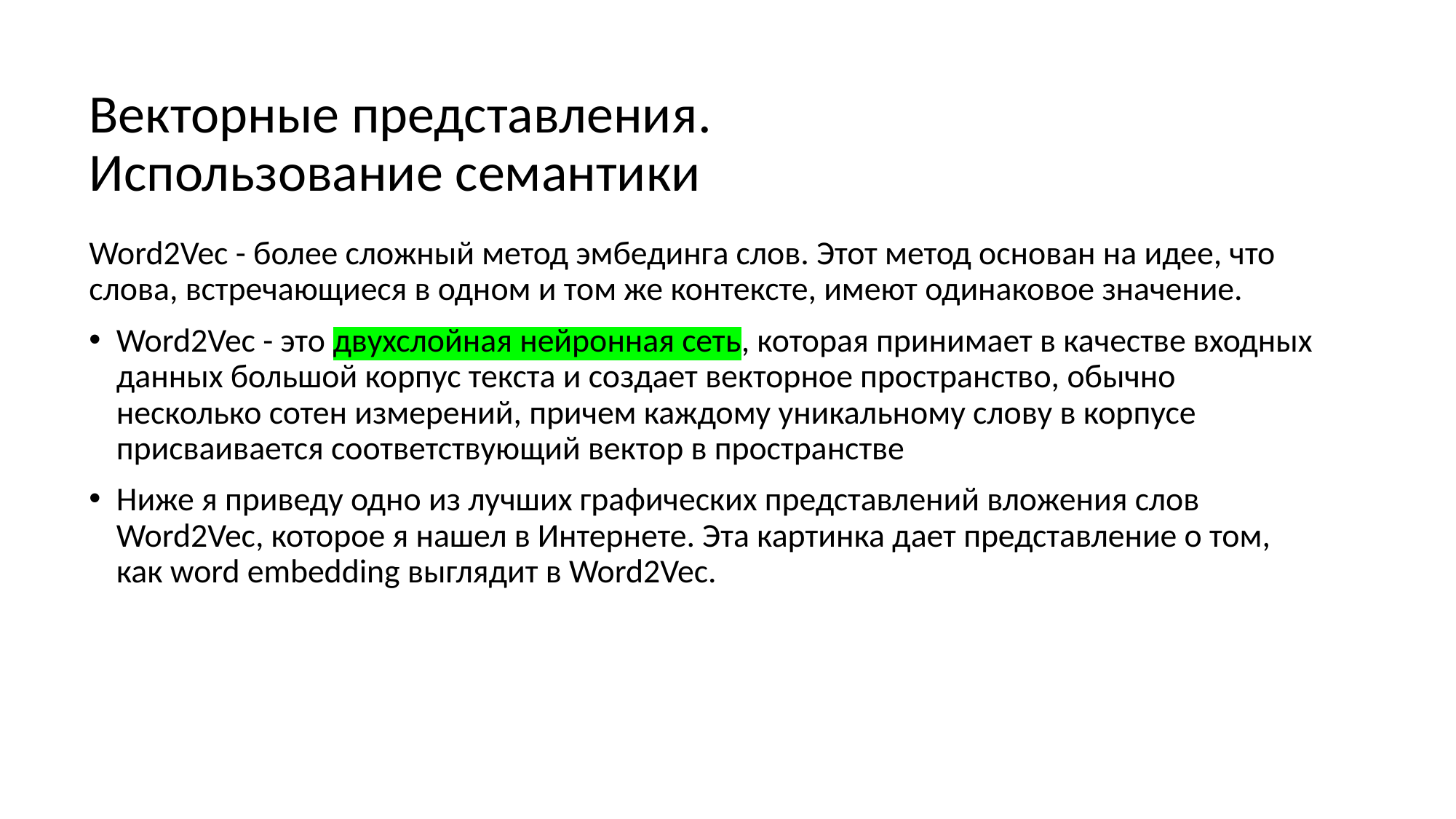

# Векторные представления. Использование семантики
Word2Vec - более сложный метод эмбединга слов. Этот метод основан на идее, что слова, встречающиеся в одном и том же контексте, имеют одинаковое значение.
Word2Vec - это двухслойная нейронная сеть, которая принимает в качестве входных данных большой корпус текста и создает векторное пространство, обычно несколько сотен измерений, причем каждому уникальному слову в корпусе присваивается соответствующий вектор в пространстве
Ниже я приведу одно из лучших графических представлений вложения слов Word2Vec, которое я нашел в Интернете. Эта картинка дает представление о том, как word embedding выглядит в Word2Vec.